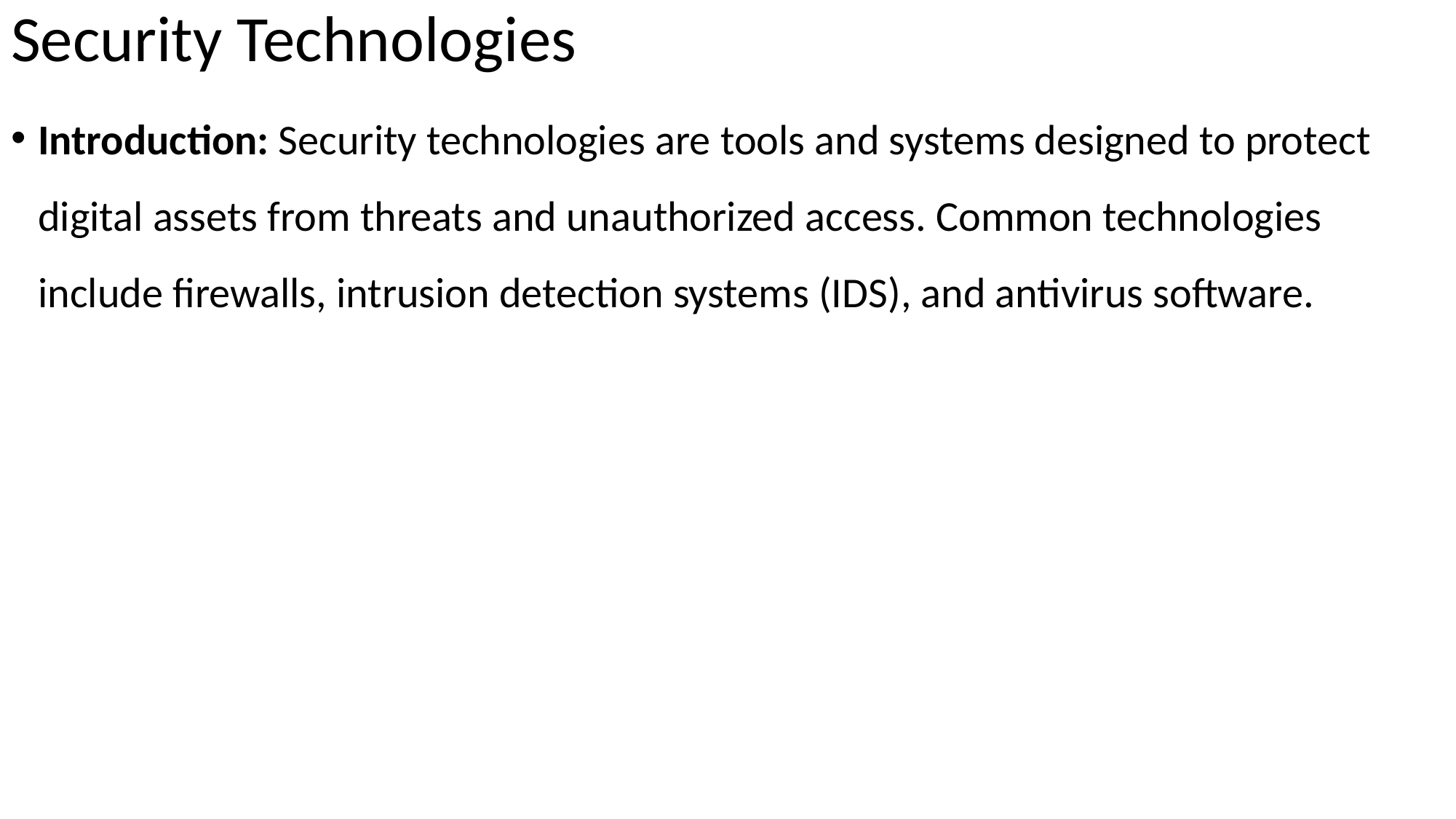

# Security Technologies
Introduction: Security technologies are tools and systems designed to protect digital assets from threats and unauthorized access. Common technologies include firewalls, intrusion detection systems (IDS), and antivirus software.